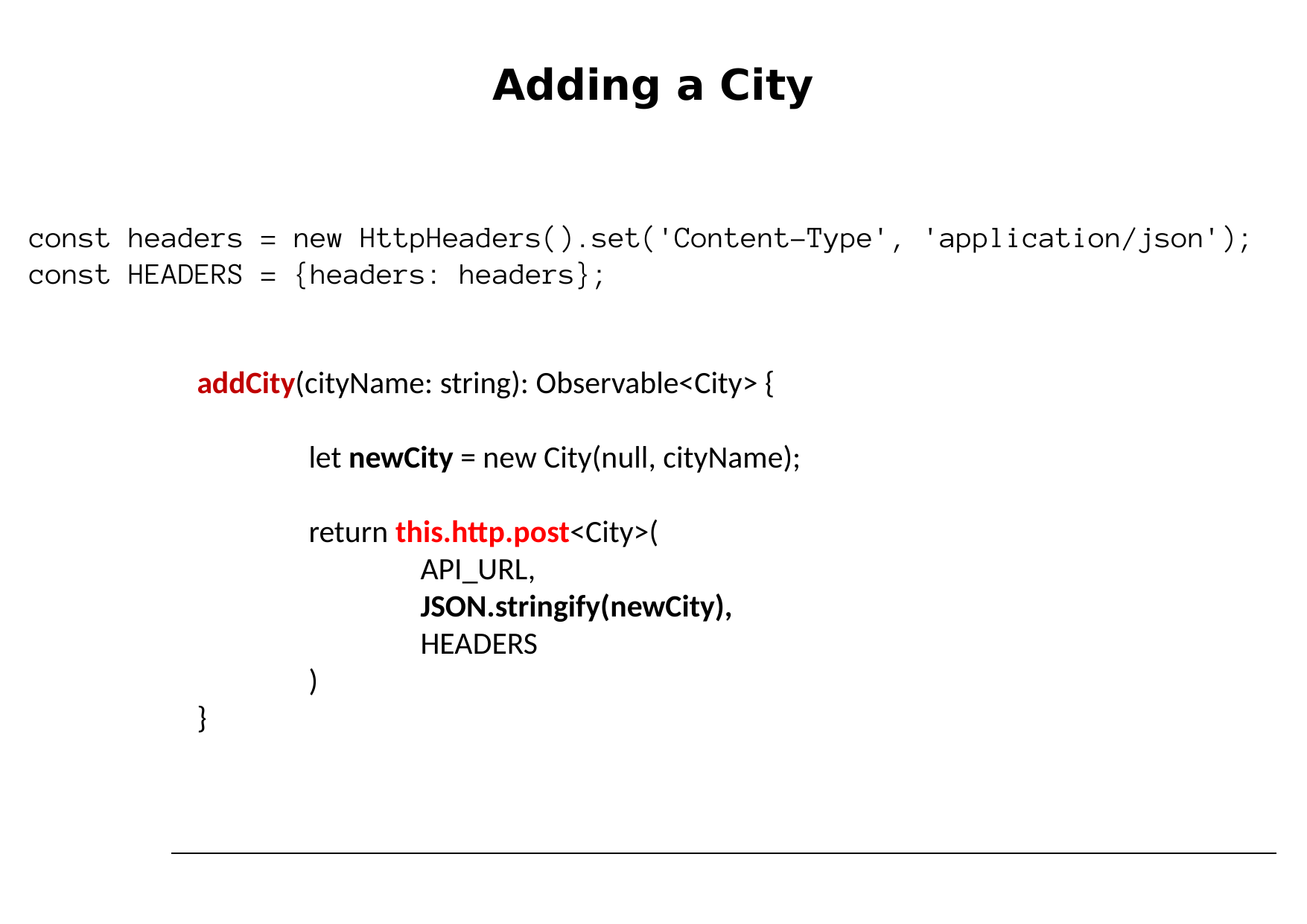

# Adding a City

const headers = new HttpHeaders().set('Content-Type', 'application/json');
const HEADERS = {headers: headers};

addCity(cityName: string): Observable<City> {
	let newCity = new City(null, cityName);

	return this.http.post<City>(
		API_URL,
		JSON.stringify(newCity),
		HEADERS
	)
}